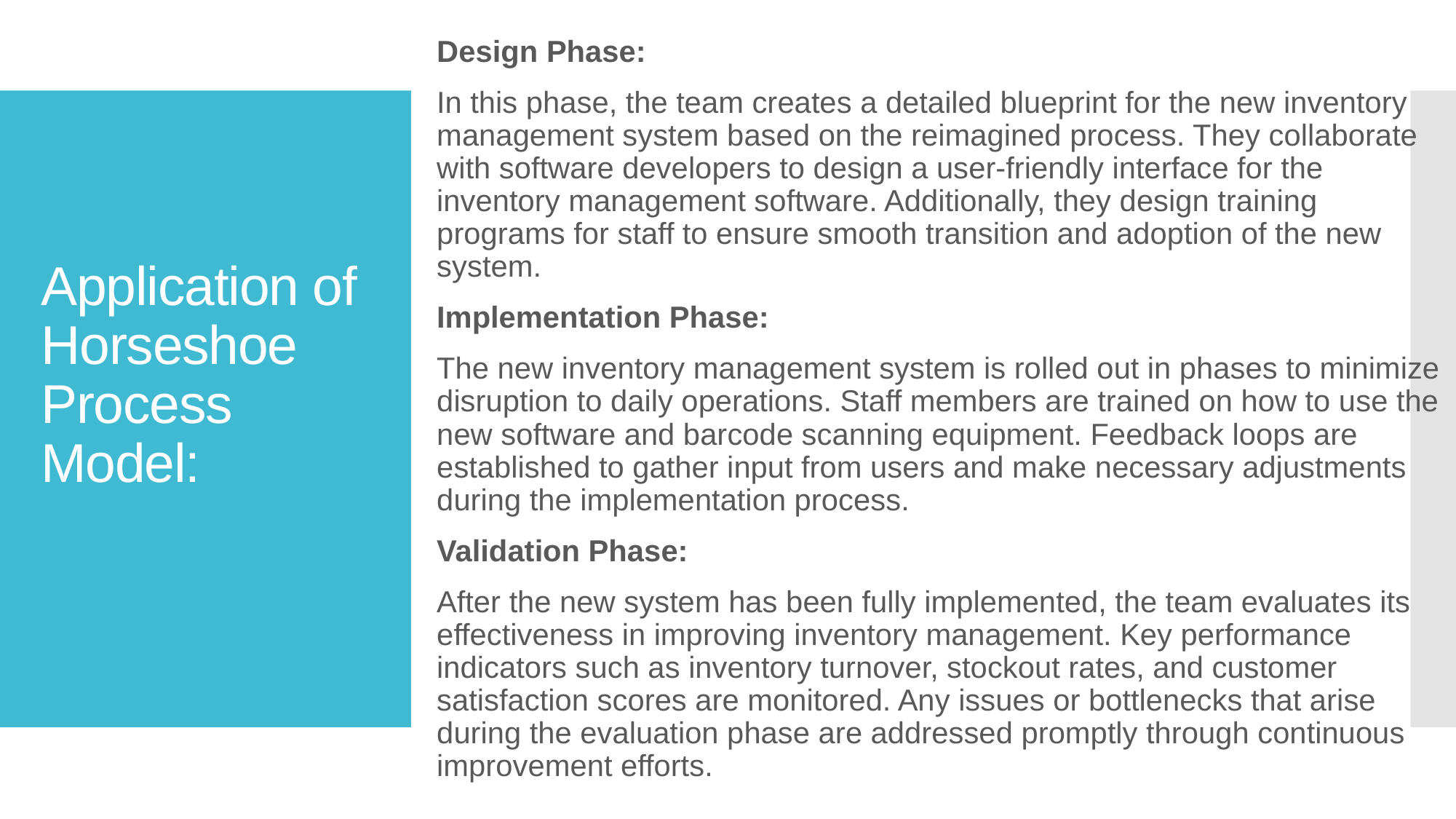

Design Phase:
In this phase, the team creates a detailed blueprint for the new inventory management system based on the reimagined process. They collaborate with software developers to design a user-friendly interface for the inventory management software. Additionally, they design training programs for staff to ensure smooth transition and adoption of the new system.
Implementation Phase:
The new inventory management system is rolled out in phases to minimize disruption to daily operations. Staff members are trained on how to use the new software and barcode scanning equipment. Feedback loops are established to gather input from users and make necessary adjustments during the implementation process.
Validation Phase:
After the new system has been fully implemented, the team evaluates its effectiveness in improving inventory management. Key performance indicators such as inventory turnover, stockout rates, and customer satisfaction scores are monitored. Any issues or bottlenecks that arise during the evaluation phase are addressed promptly through continuous improvement efforts.
# Application of Horseshoe Process Model: